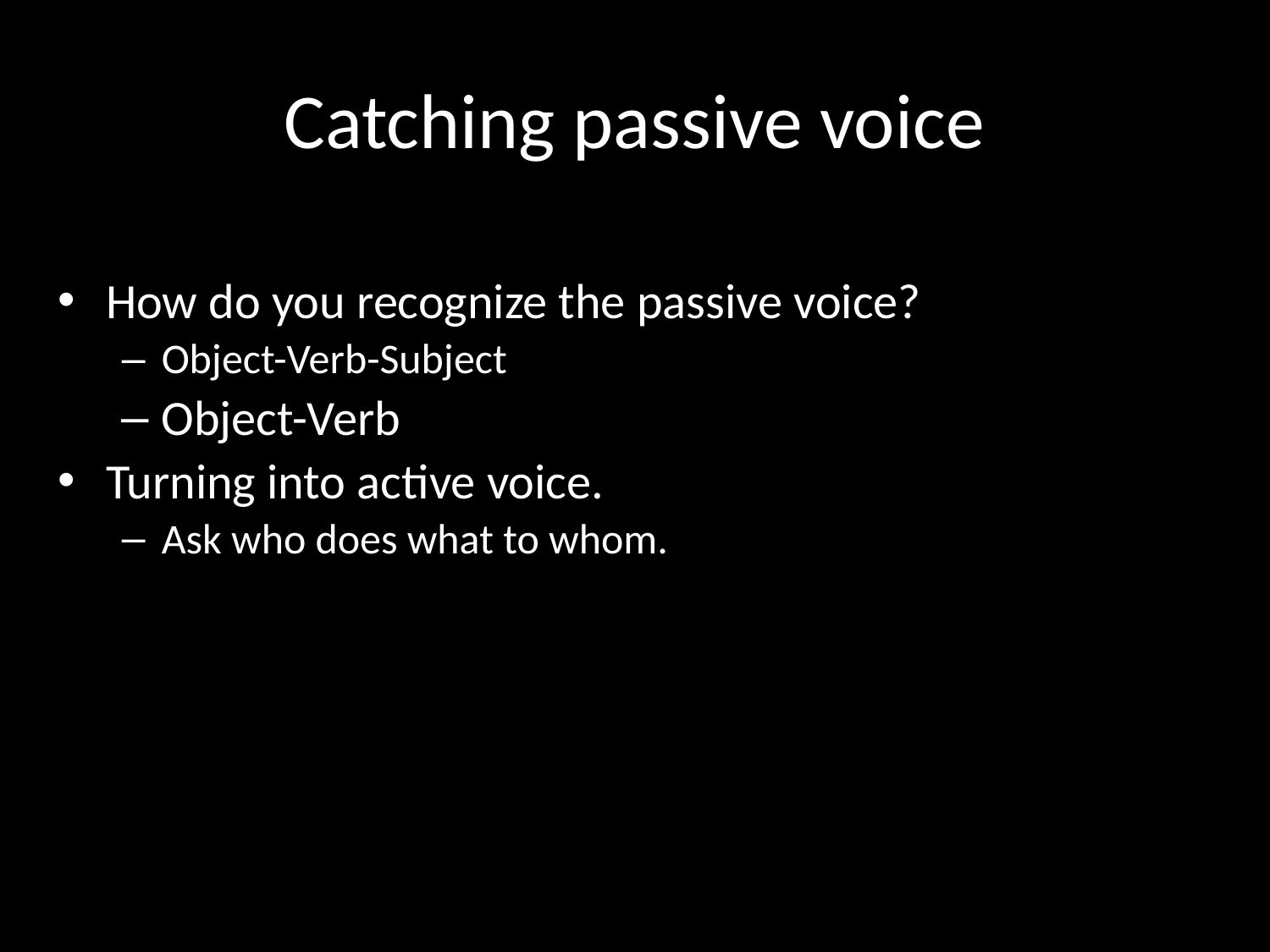

# Catching passive voice
How do you recognize the passive voice?
Object-Verb-Subject
Object-Verb
Turning into active voice.
Ask who does what to whom.